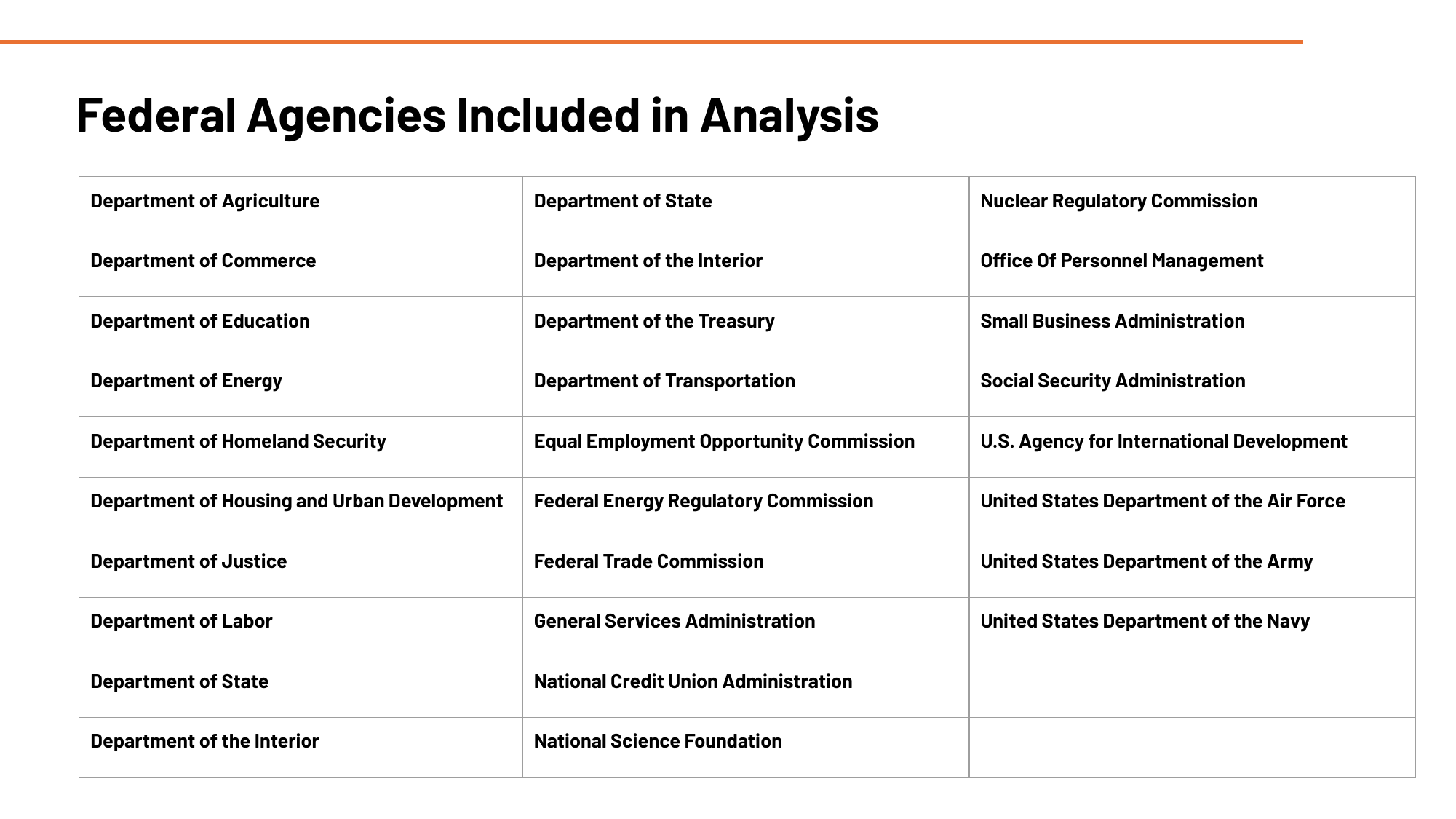

# Federal Agencies Included in Analysis
| Department of Agriculture | Department of State | Nuclear Regulatory Commission |
| --- | --- | --- |
| Department of Commerce | Department of the Interior | Office Of Personnel Management |
| Department of Education | Department of the Treasury | Small Business Administration |
| Department of Energy | Department of Transportation | Social Security Administration |
| Department of Homeland Security | Equal Employment Opportunity Commission | U.S. Agency for International Development |
| Department of Housing and Urban Development | Federal Energy Regulatory Commission | United States Department of the Air Force |
| Department of Justice | Federal Trade Commission | United States Department of the Army |
| Department of Labor | General Services Administration | United States Department of the Navy |
| Department of State | National Credit Union Administration |  |
| Department of the Interior | National Science Foundation |  |